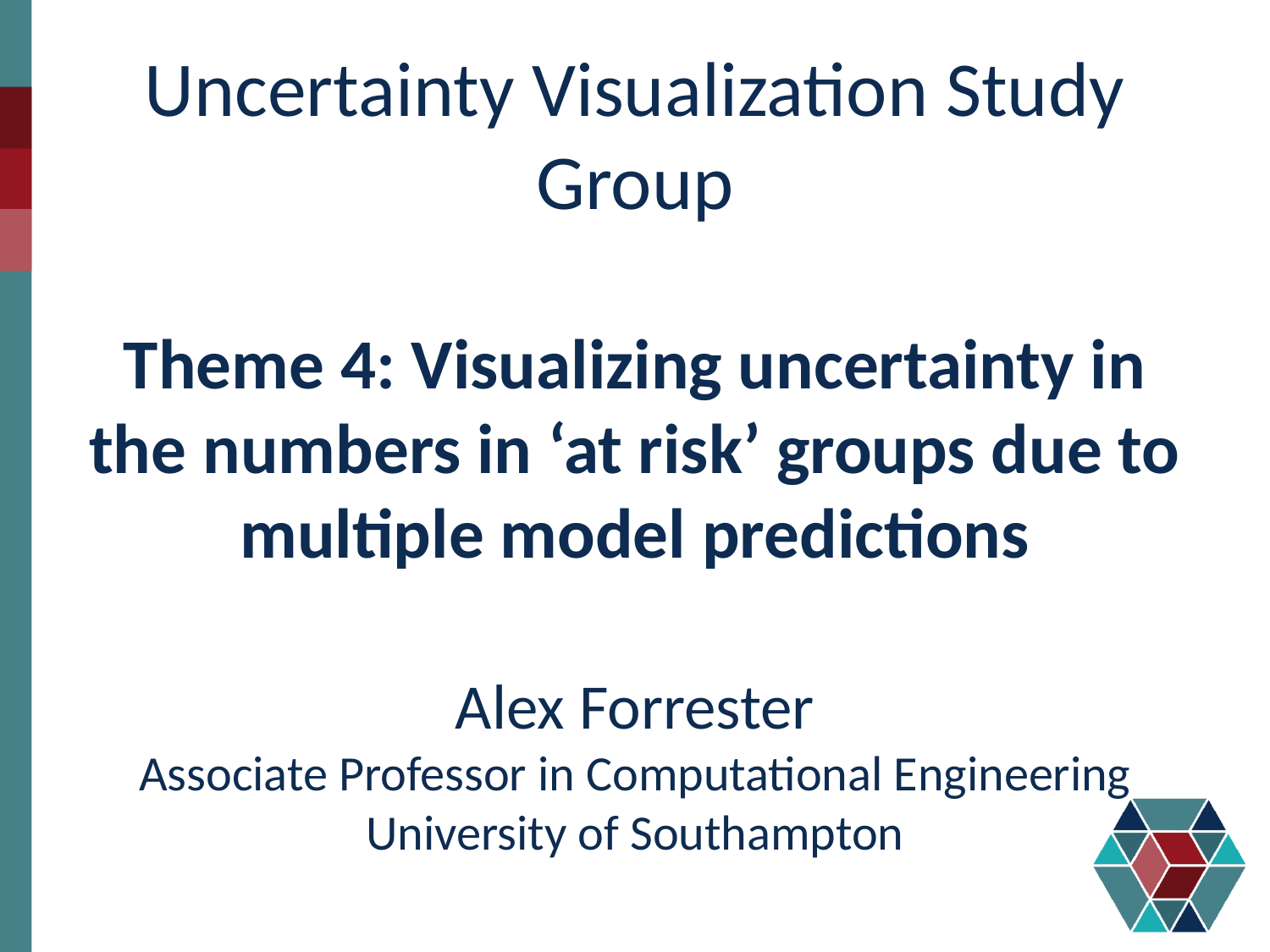

# Uncertainty Visualization Study Group Theme 4: Visualizing uncertainty in the numbers in ‘at risk’ groups due to multiple model predictions Alex Forrester Associate Professor in Computational Engineering University of Southampton